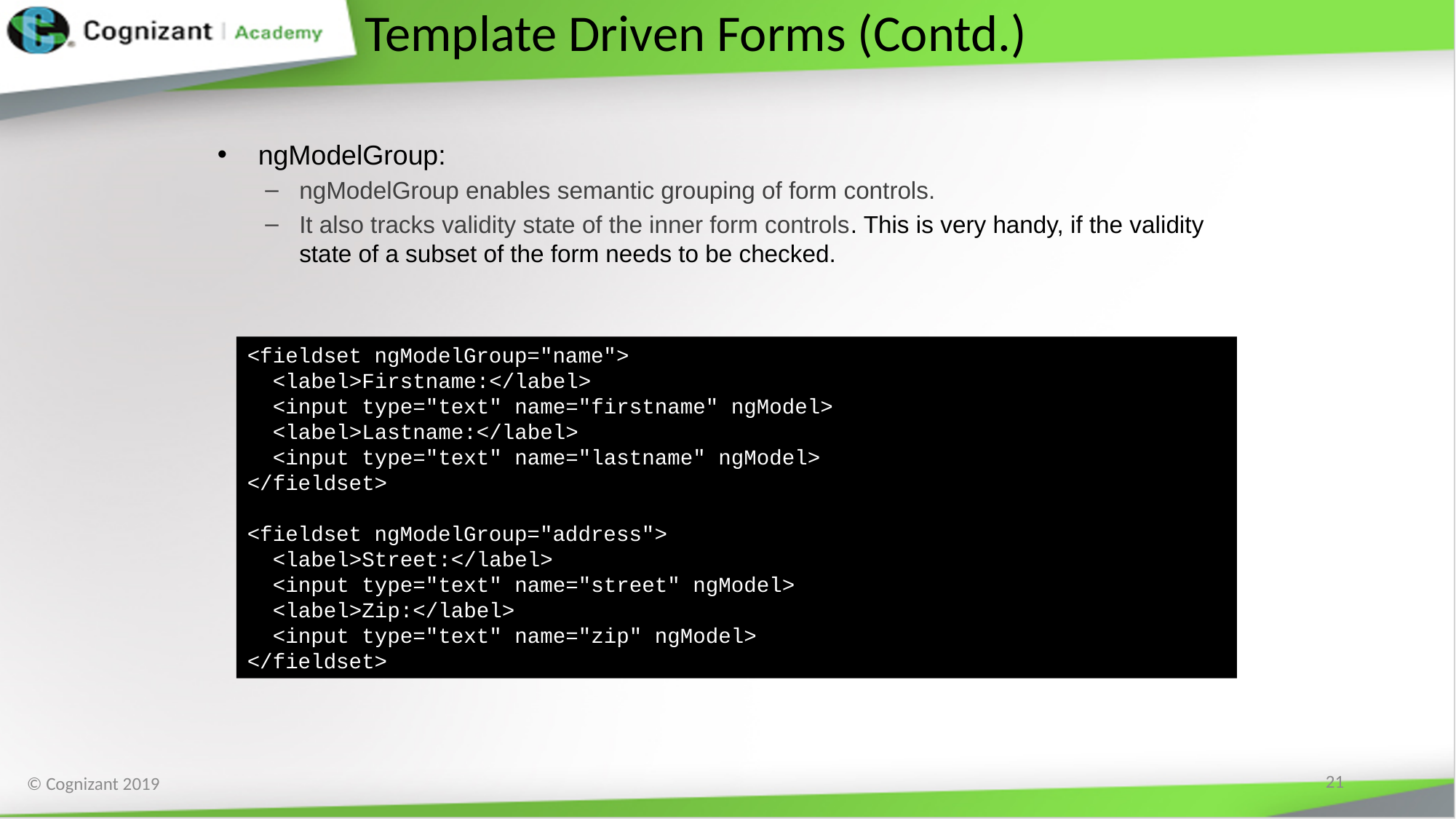

# Template Driven Forms (Contd.)
ngModelGroup:
ngModelGroup enables semantic grouping of form controls.
It also tracks validity state of the inner form controls. This is very handy, if the validity state of a subset of the form needs to be checked.
<fieldset ngModelGroup="name">
  <label>Firstname:</label>
  <input type="text" name="firstname" ngModel>
  <label>Lastname:</label>
  <input type="text" name="lastname" ngModel>
</fieldset>

<fieldset ngModelGroup="address">
  <label>Street:</label>
  <input type="text" name="street" ngModel>
  <label>Zip:</label>
  <input type="text" name="zip" ngModel>
</fieldset>
21
© Cognizant 2019